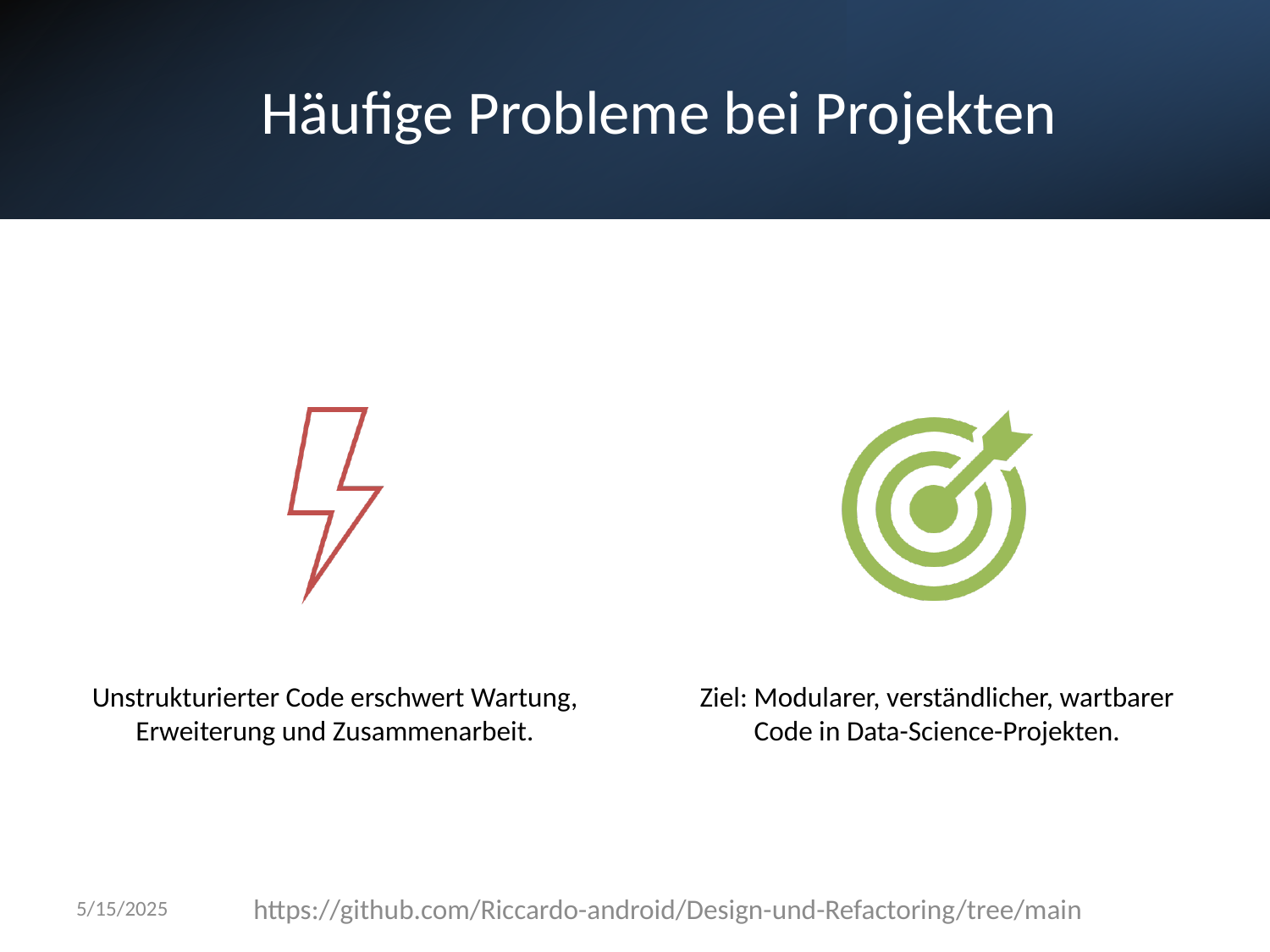

# Häufige Probleme bei Projekten
Unstrukturierter Code erschwert Wartung, Erweiterung und Zusammenarbeit.
Ziel: Modularer, verständlicher, wartbarer Code in Data-Science-Projekten.
5/15/2025
https://github.com/Riccardo-android/Design-und-Refactoring/tree/main
4